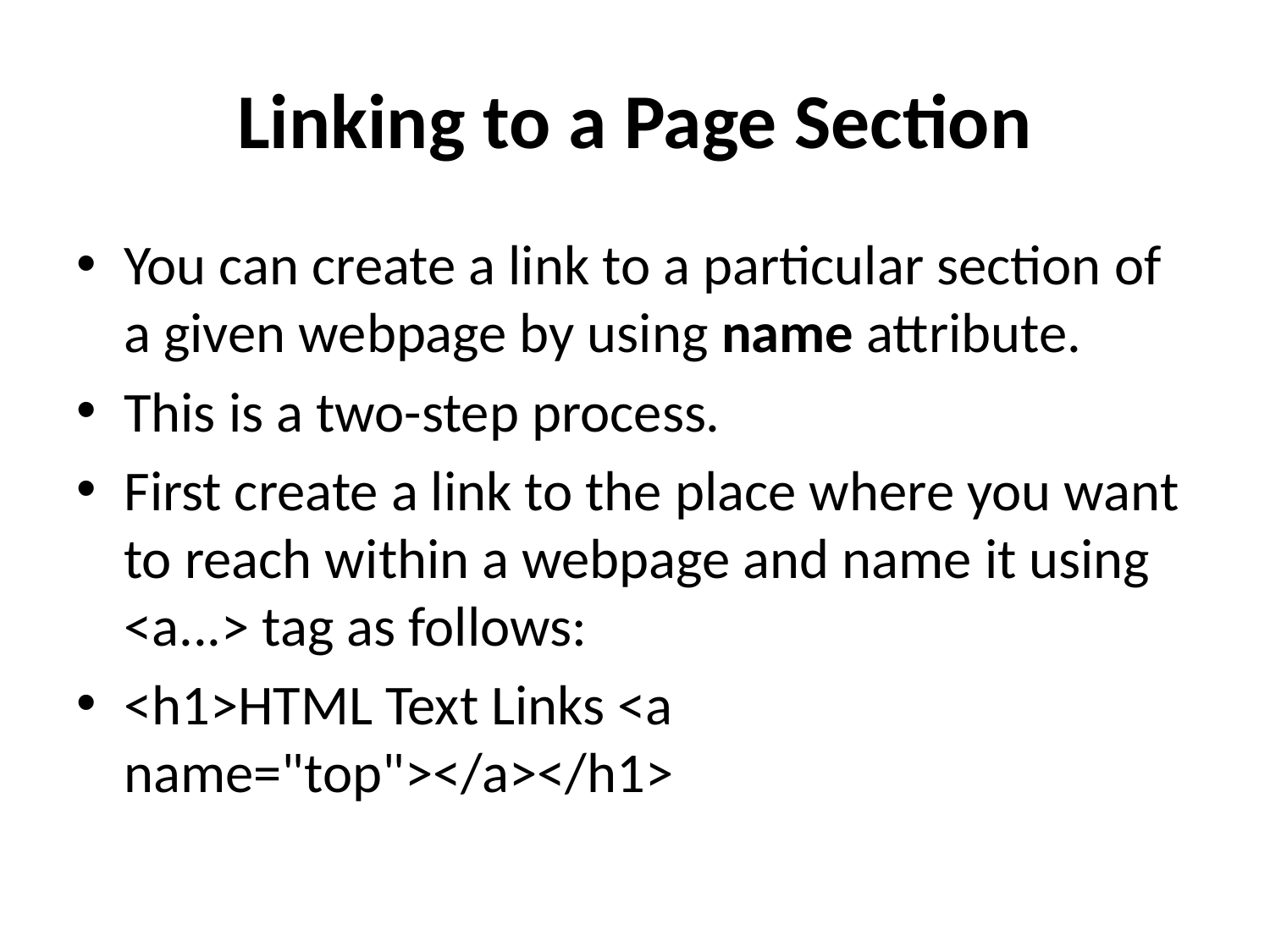

# Linking to a Page Section
You can create a link to a particular section of a given webpage by using name attribute.
This is a two-step process.
First create a link to the place where you want to reach within a webpage and name it using <a...> tag as follows:
<h1>HTML Text Links <a name="top"></a></h1>